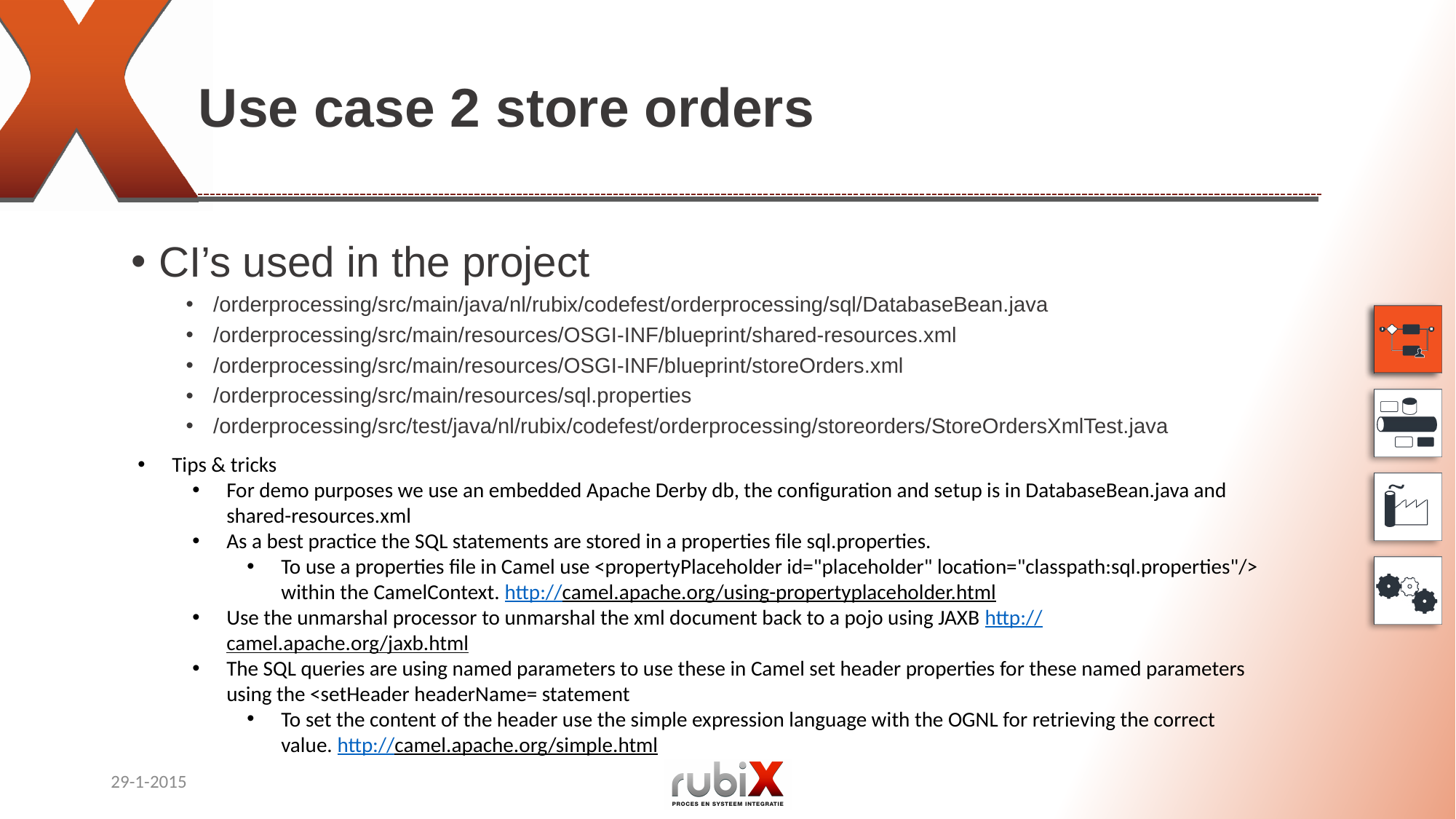

# Use case 2 store orders
CI’s used in the project
/orderprocessing/src/main/java/nl/rubix/codefest/orderprocessing/sql/DatabaseBean.java
/orderprocessing/src/main/resources/OSGI-INF/blueprint/shared-resources.xml
/orderprocessing/src/main/resources/OSGI-INF/blueprint/storeOrders.xml
/orderprocessing/src/main/resources/sql.properties
/orderprocessing/src/test/java/nl/rubix/codefest/orderprocessing/storeorders/StoreOrdersXmlTest.java
Tips & tricks
For demo purposes we use an embedded Apache Derby db, the configuration and setup is in DatabaseBean.java and shared-resources.xml
As a best practice the SQL statements are stored in a properties file sql.properties.
To use a properties file in Camel use <propertyPlaceholder id="placeholder" location="classpath:sql.properties"/> within the CamelContext. http://camel.apache.org/using-propertyplaceholder.html
Use the unmarshal processor to unmarshal the xml document back to a pojo using JAXB http://camel.apache.org/jaxb.html
The SQL queries are using named parameters to use these in Camel set header properties for these named parameters using the <setHeader headerName= statement
To set the content of the header use the simple expression language with the OGNL for retrieving the correct value. http://camel.apache.org/simple.html
29-1-2015